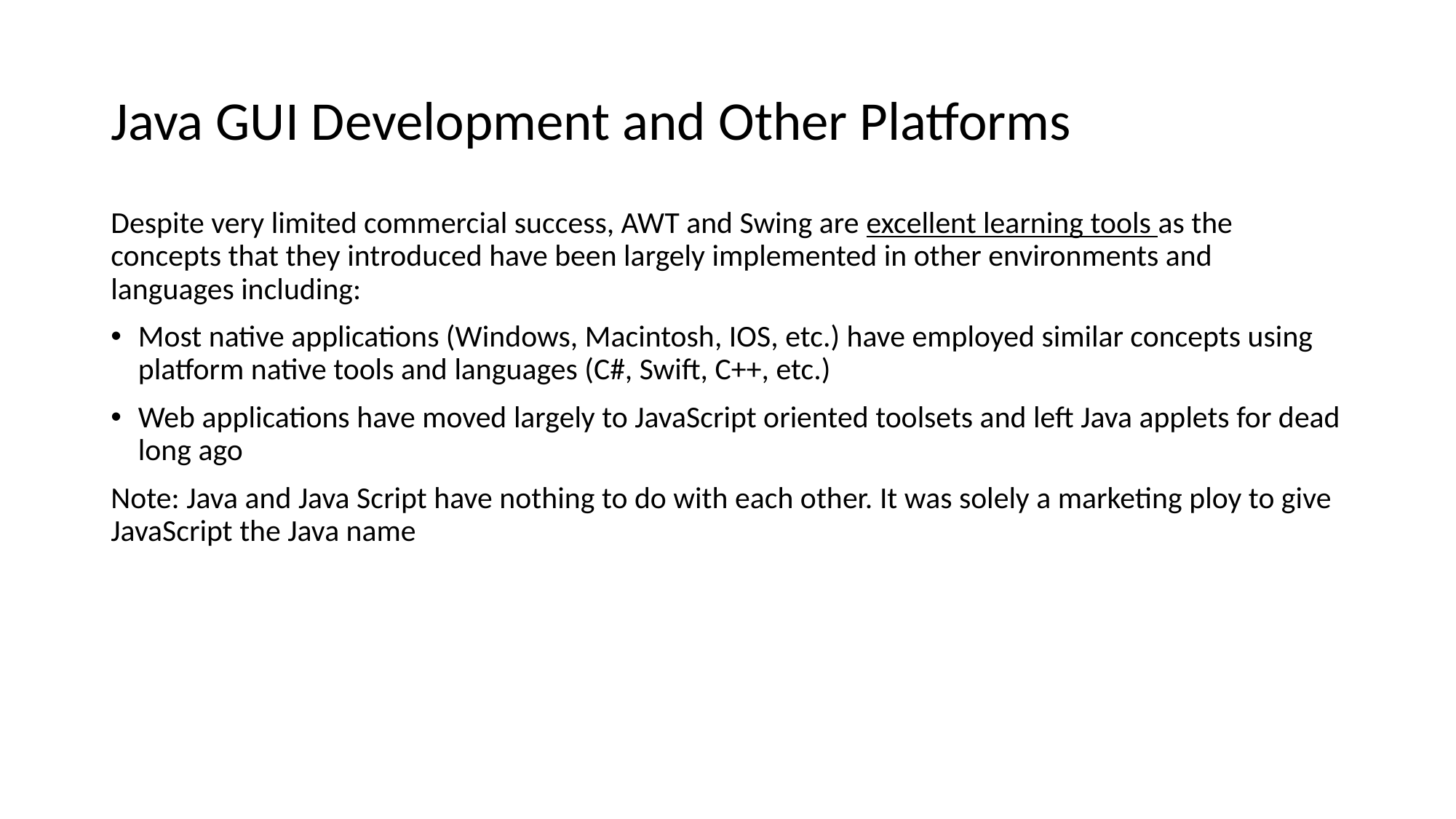

# Java GUI Development and Other Platforms
Despite very limited commercial success, AWT and Swing are excellent learning tools as the concepts that they introduced have been largely implemented in other environments and languages including:
Most native applications (Windows, Macintosh, IOS, etc.) have employed similar concepts using platform native tools and languages (C#, Swift, C++, etc.)
Web applications have moved largely to JavaScript oriented toolsets and left Java applets for dead long ago
Note: Java and Java Script have nothing to do with each other. It was solely a marketing ploy to give JavaScript the Java name